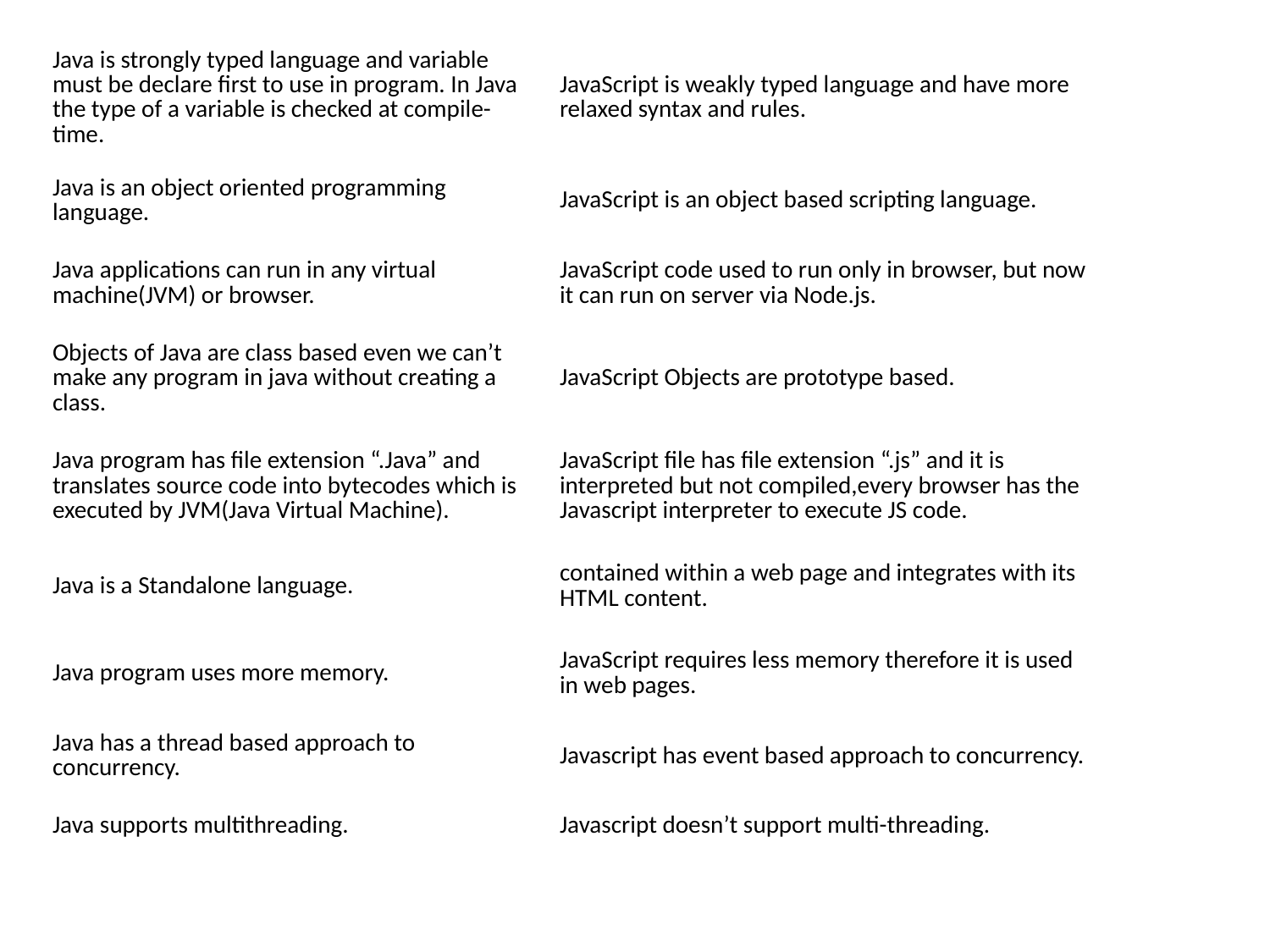

| Java is strongly typed language and variable must be declare first to use in program. In Java the type of a variable is checked at compile-time. | JavaScript is weakly typed language and have more relaxed syntax and rules. |
| --- | --- |
| Java is an object oriented programming language. | JavaScript is an object based scripting language. |
| Java applications can run in any virtual machine(JVM) or browser. | JavaScript code used to run only in browser, but now it can run on server via Node.js. |
| Objects of Java are class based even we can’t make any program in java without creating a class. | JavaScript Objects are prototype based. |
| Java program has file extension “.Java” and translates source code into bytecodes which is executed by JVM(Java Virtual Machine). | JavaScript file has file extension “.js” and it is interpreted but not compiled,every browser has the Javascript interpreter to execute JS code. |
| Java is a Standalone language. | contained within a web page and integrates with its HTML content. |
| Java program uses more memory. | JavaScript requires less memory therefore it is used in web pages. |
| Java has a thread based approach to concurrency. | Javascript has event based approach to concurrency. |
| Java supports multithreading. | Javascript doesn’t support multi-threading. |